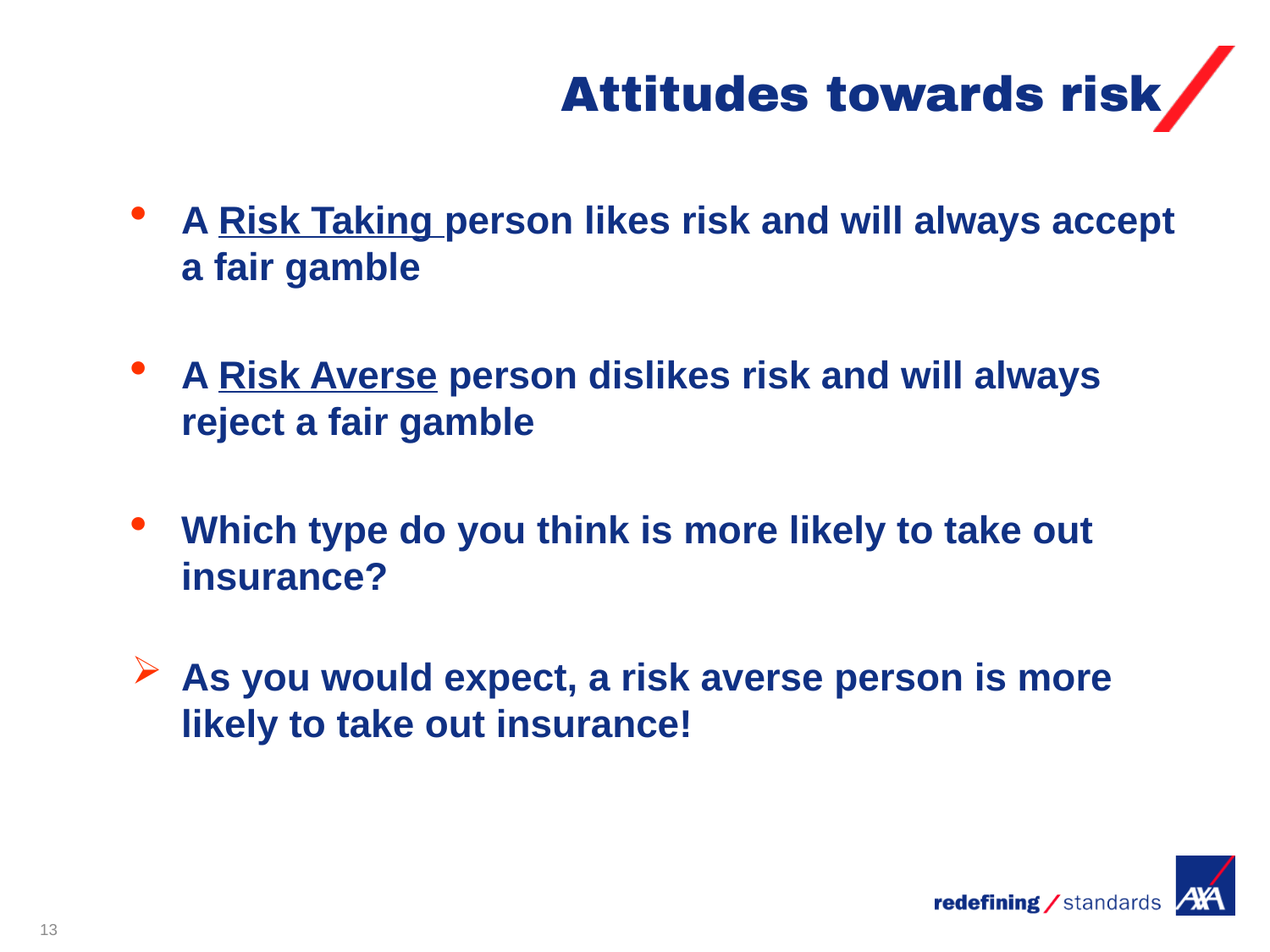

# Attitudes towards risk
A Risk Taking person likes risk and will always accept a fair gamble

A Risk Averse person dislikes risk and will always reject a fair gamble

Which type do you think is more likely to take out insurance?
As you would expect, a risk averse person is more likely to take out insurance!

13